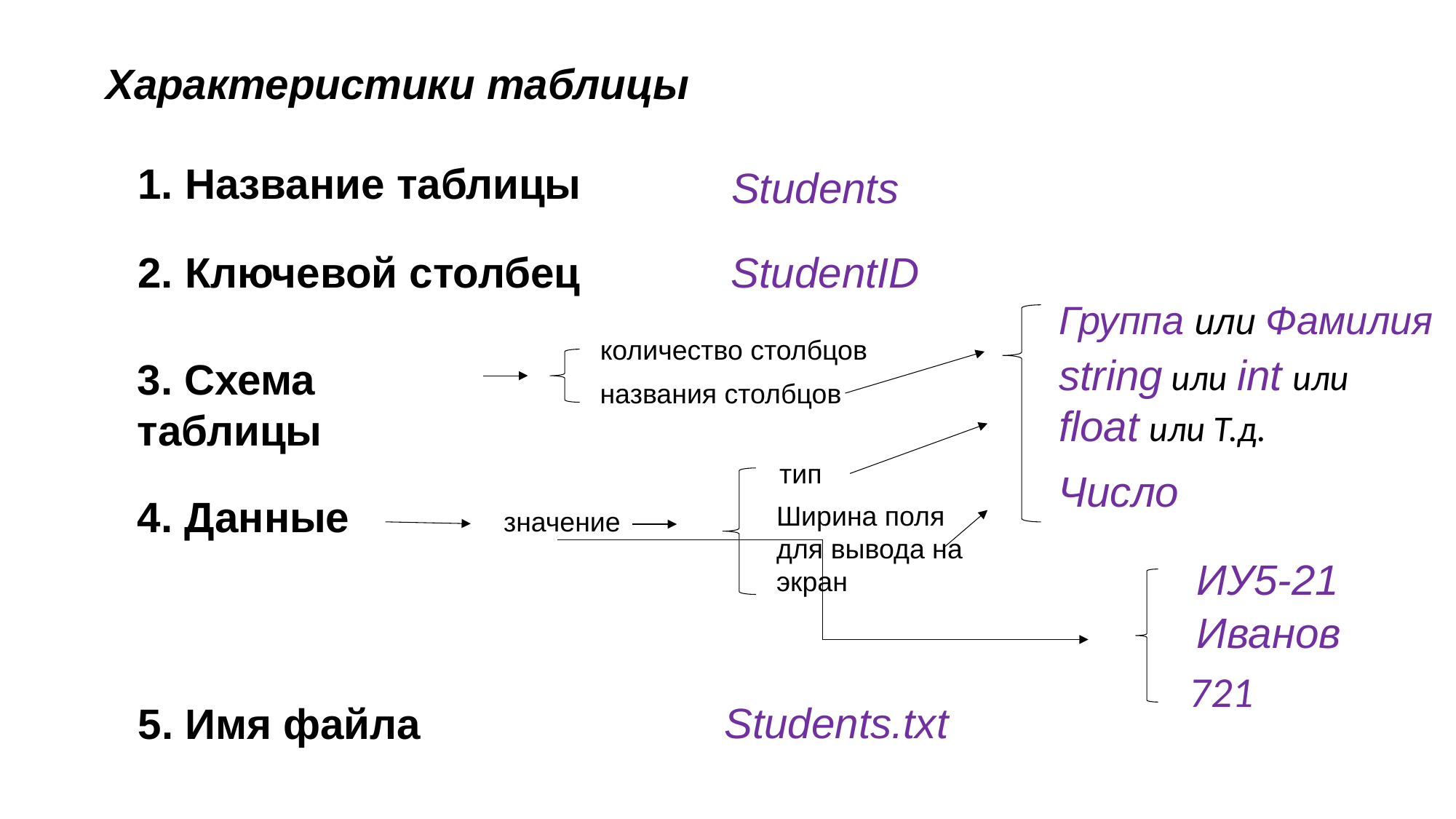

Характеристики таблицы
1. Название таблицы
Students
2. Ключевой столбец
StudentID
Группа или Фамилия

количество столбцов
string или int или float или Т.д.
3. Схема таблицы

названия столбцов
тип
Число

4. Данные
Ширина поля для вывода на экран
значение
ИУ5-21

Иванов
721
Students.txt
5. Имя файла